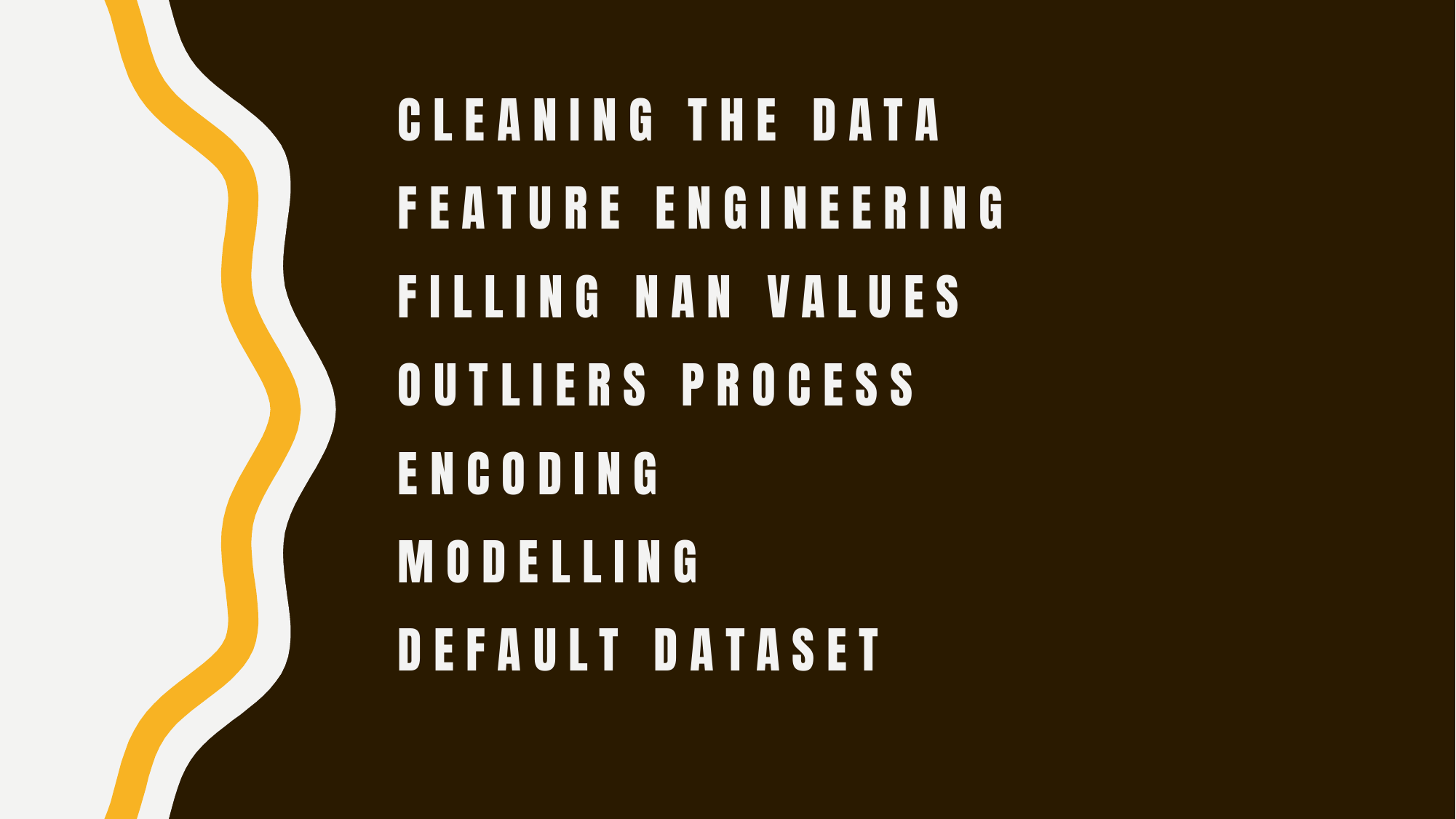

# Cleaning the data feature engineering filling NaN values OUTLIERS PROCESS ENCODING MODELLING Default dataset